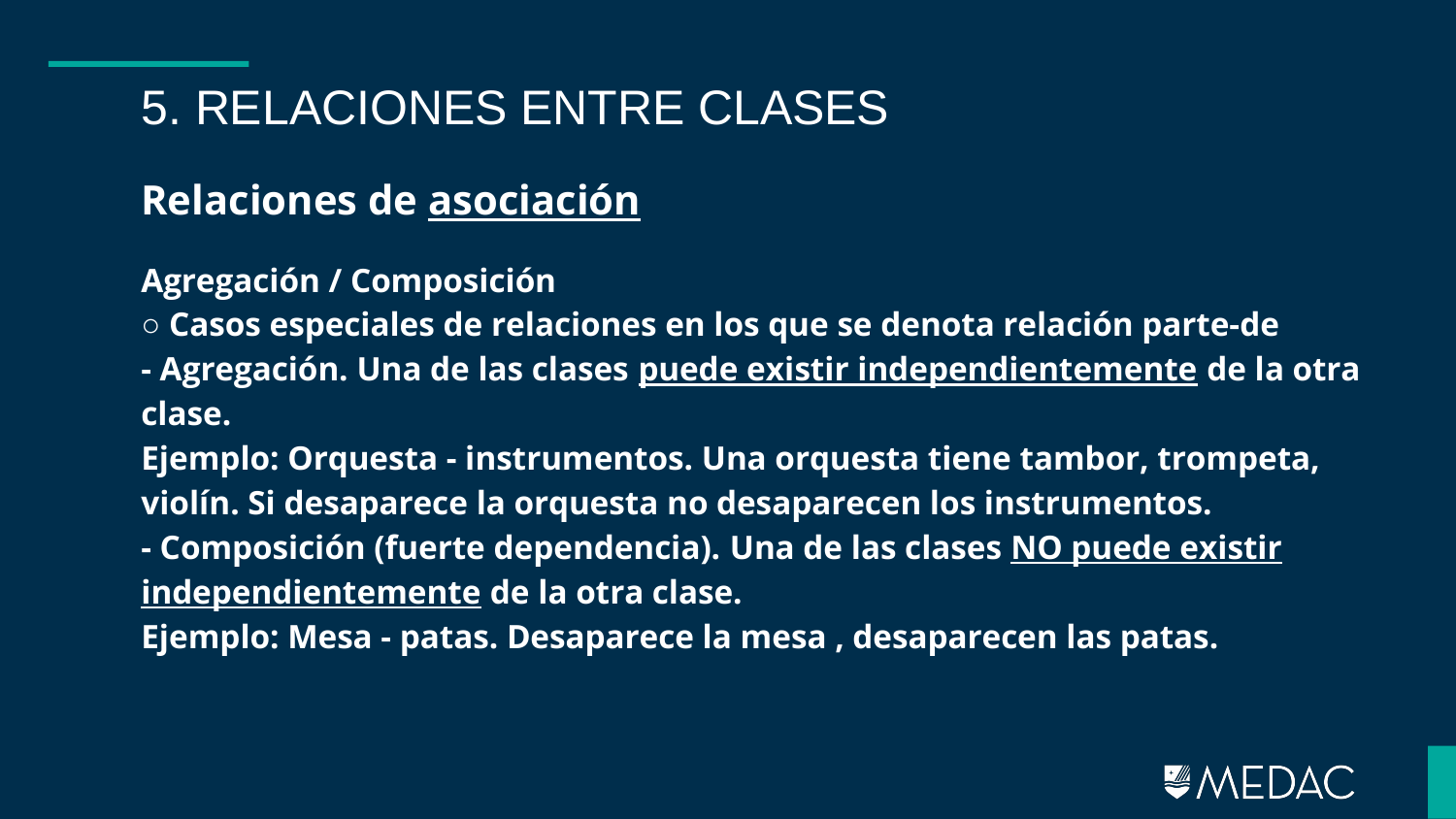

# 5. RELACIONES ENTRE CLASES
Relaciones de asociación
Agregación / Composición
○ Casos especiales de relaciones en los que se denota relación parte-de
- Agregación. Una de las clases puede existir independientemente de la otra clase.
Ejemplo: Orquesta - instrumentos. Una orquesta tiene tambor, trompeta, violín. Si desaparece la orquesta no desaparecen los instrumentos.
- Composición (fuerte dependencia). Una de las clases NO puede existir independientemente de la otra clase.
Ejemplo: Mesa - patas. Desaparece la mesa , desaparecen las patas.